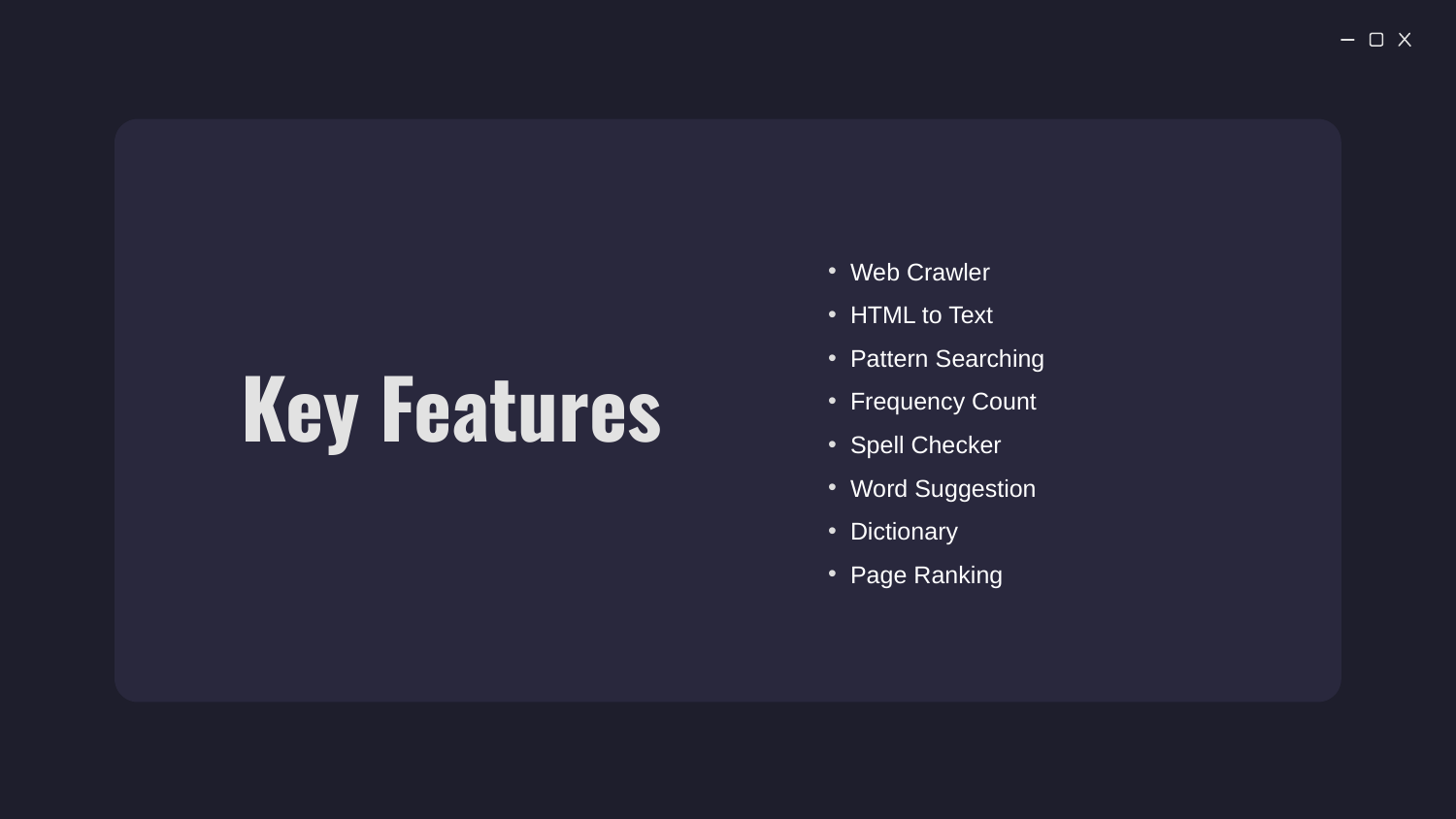

Web Crawler
HTML to Text
Pattern Searching
Frequency Count
Spell Checker
Word Suggestion
Dictionary
Page Ranking
# Key Features